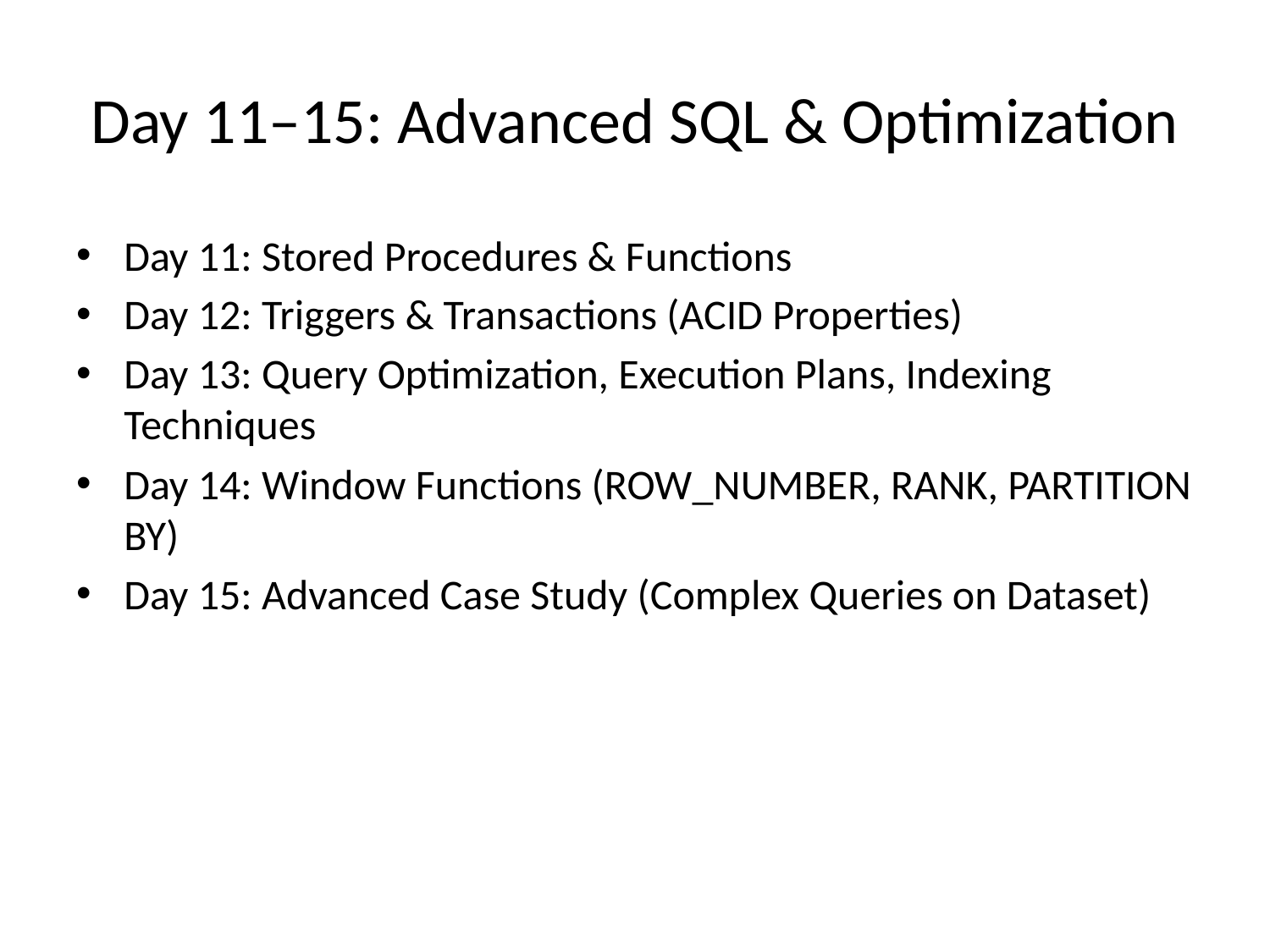

# Day 11–15: Advanced SQL & Optimization
Day 11: Stored Procedures & Functions
Day 12: Triggers & Transactions (ACID Properties)
Day 13: Query Optimization, Execution Plans, Indexing Techniques
Day 14: Window Functions (ROW_NUMBER, RANK, PARTITION BY)
Day 15: Advanced Case Study (Complex Queries on Dataset)